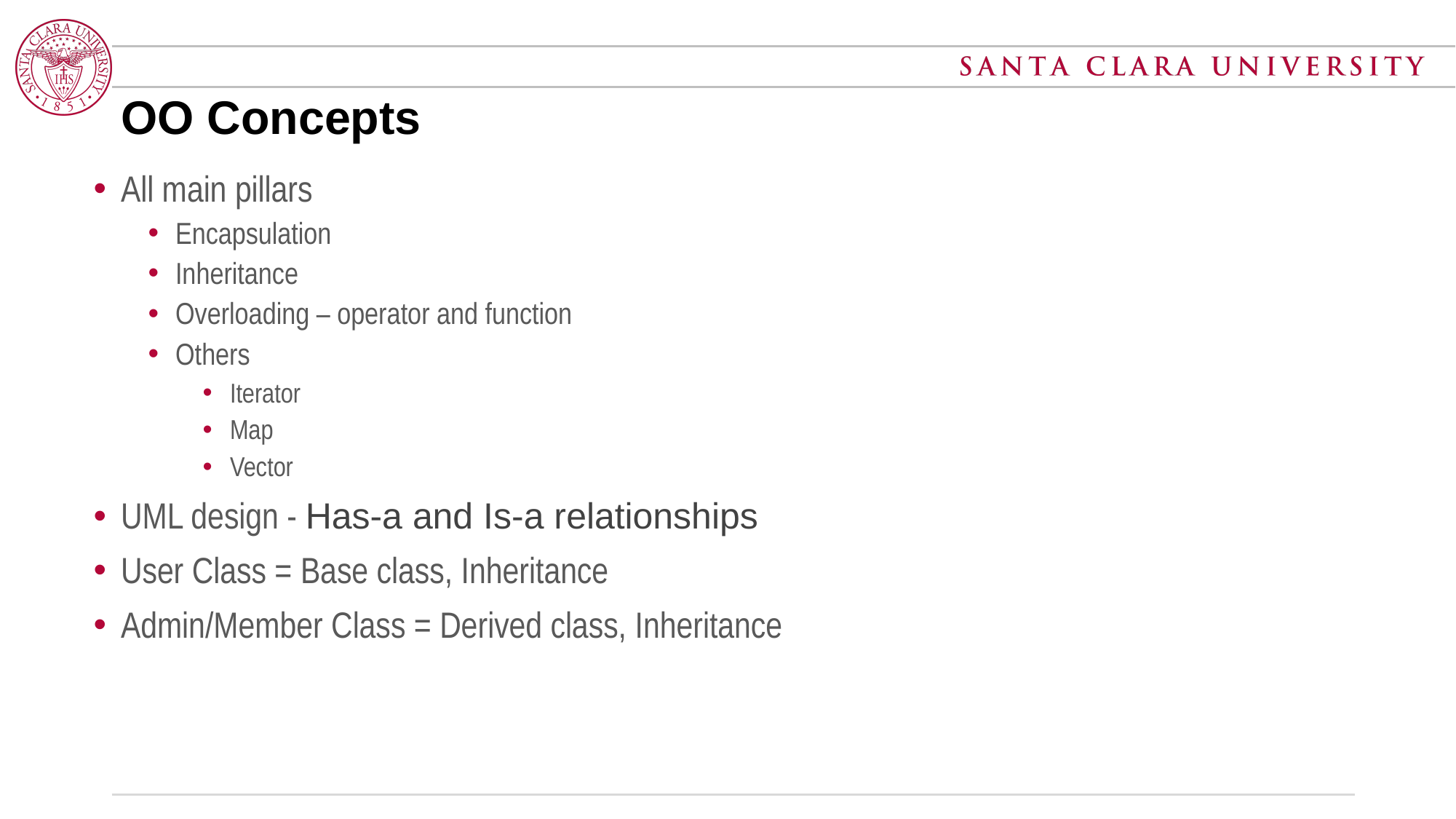

# OO Concepts
All main pillars
Encapsulation
Inheritance
Overloading – operator and function
Others
Iterator
Map
Vector
UML design - Has-a and Is-a relationships
User Class = Base class, Inheritance
Admin/Member Class = Derived class, Inheritance